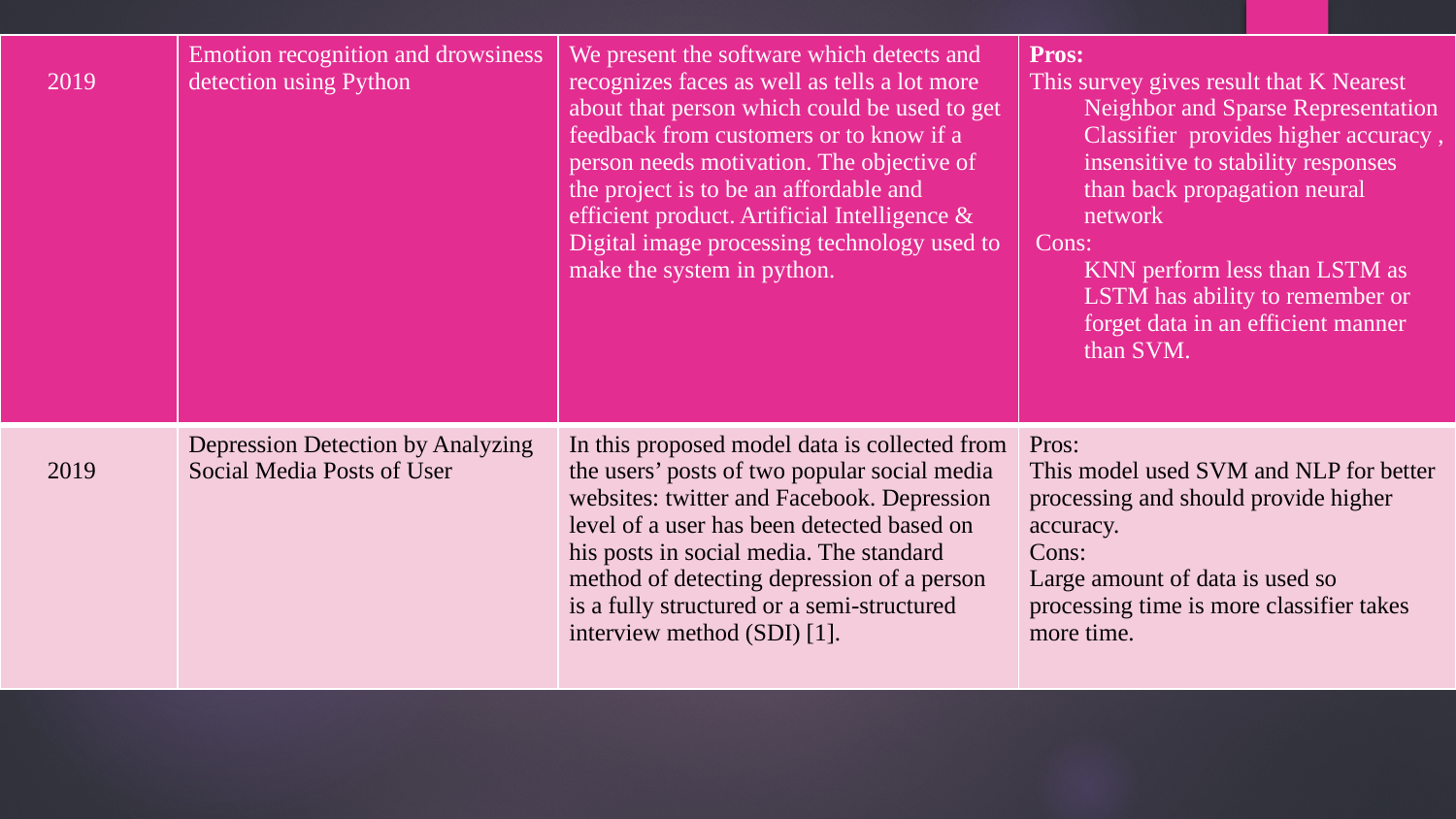

| 2019 | Emotion recognition and drowsiness detection using Python | We present the software which detects and recognizes faces as well as tells a lot more about that person which could be used to get feedback from customers or to know if a person needs motivation. The objective of the project is to be an affordable and efficient product. Artificial Intelligence & Digital image processing technology used to make the system in python. | Pros: This survey gives result that K Nearest Neighbor and Sparse Representation Classifier provides higher accuracy , insensitive to stability responses than back propagation neural network Cons: KNN perform less than LSTM as LSTM has ability to remember or forget data in an efficient manner than SVM. |
| --- | --- | --- | --- |
| 2019 | Depression Detection by Analyzing Social Media Posts of User | In this proposed model data is collected from the users’ posts of two popular social media websites: twitter and Facebook. Depression level of a user has been detected based on his posts in social media. The standard method of detecting depression of a person is a fully structured or a semi-structured interview method (SDI) [1]. | Pros: This model used SVM and NLP for better processing and should provide higher accuracy. Cons: Large amount of data is used so processing time is more classifier takes more time. |
10
#